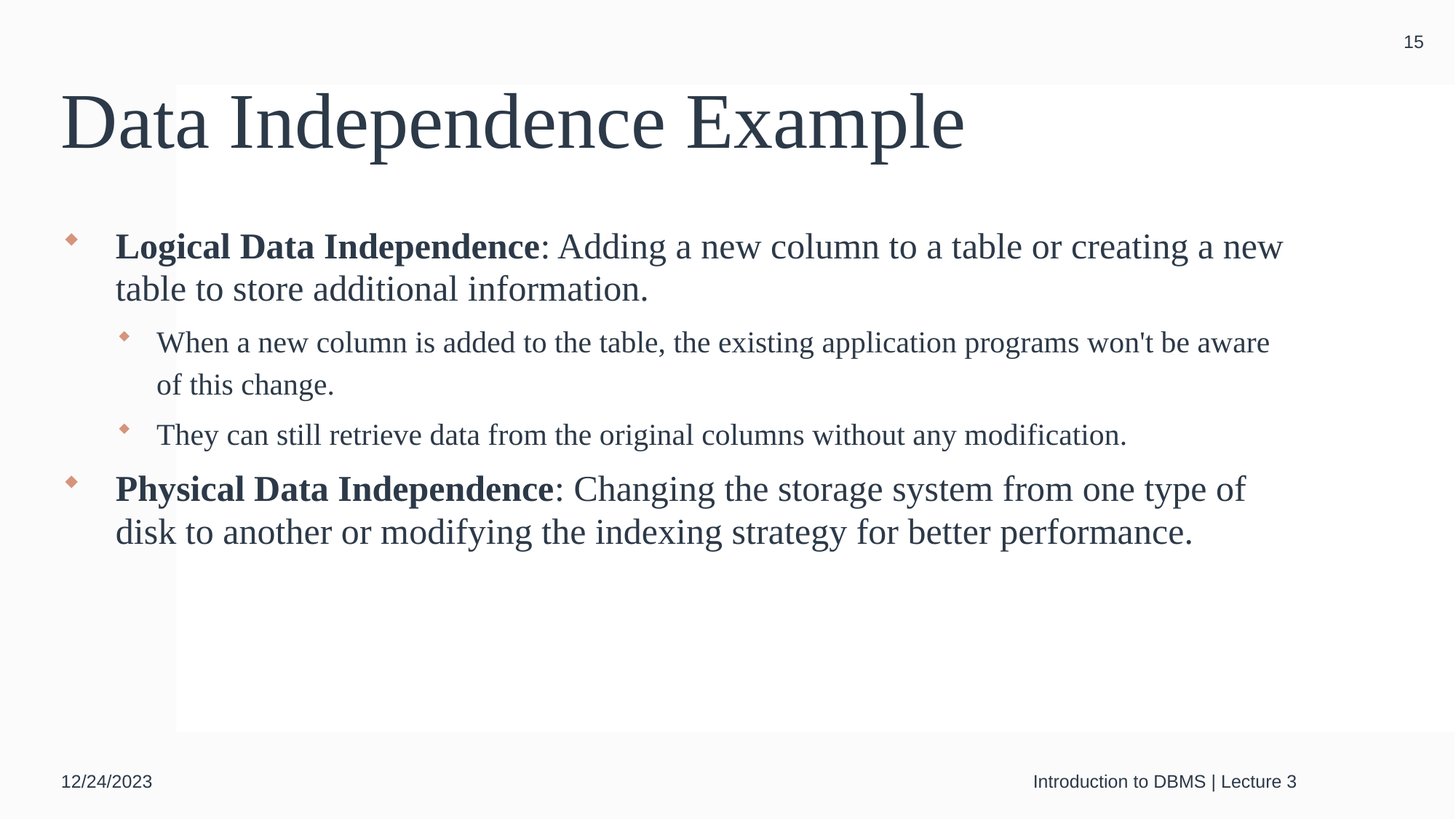

15
# Data Independence Example
Logical Data Independence: Adding a new column to a table or creating a new table to store additional information.
When a new column is added to the table, the existing application programs won't be aware of this change.
They can still retrieve data from the original columns without any modification.
Physical Data Independence: Changing the storage system from one type of disk to another or modifying the indexing strategy for better performance.
12/24/2023
Introduction to DBMS | Lecture 3